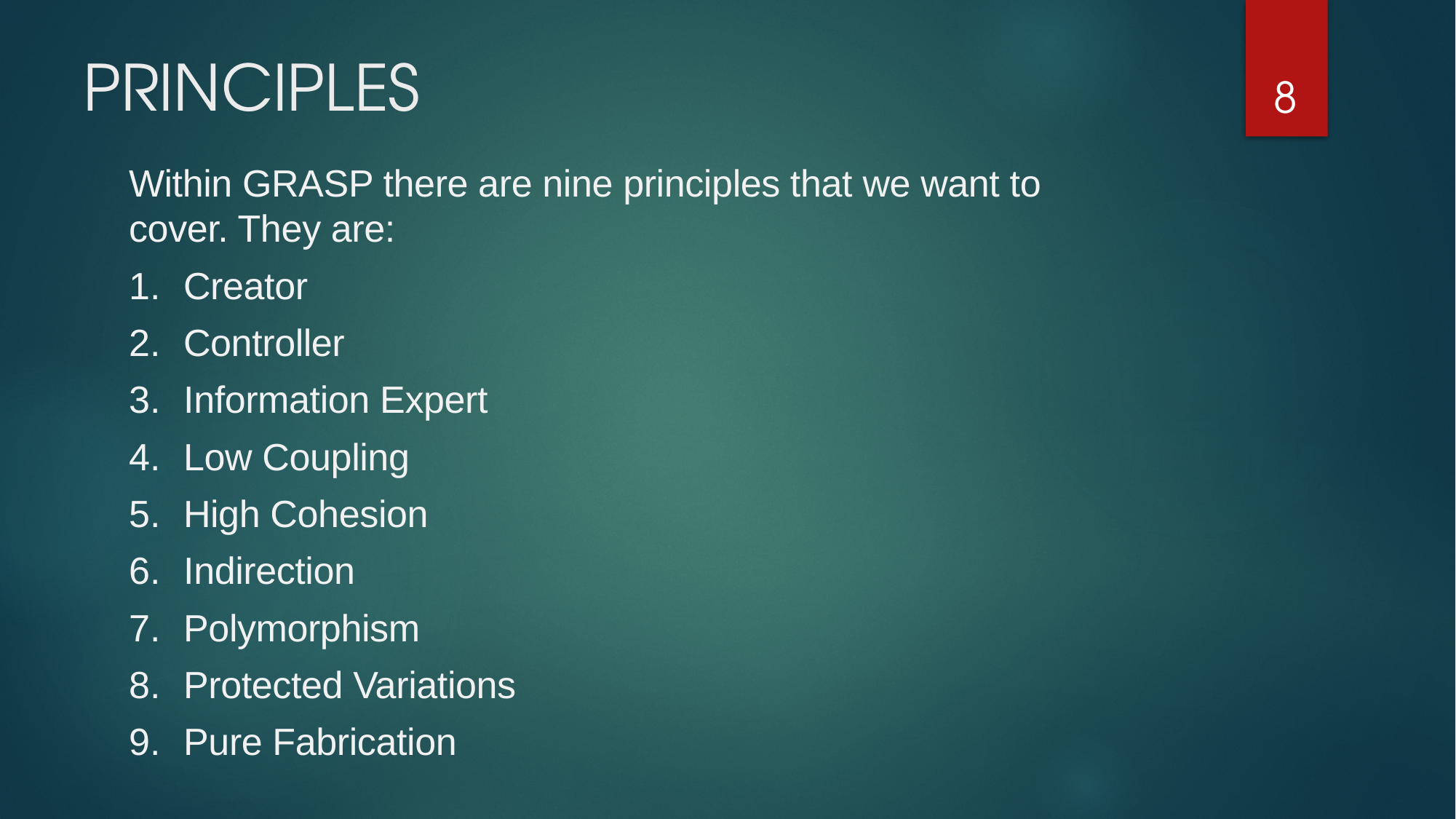

8
# PRINCIPLES
Within GRASP there are nine principles that we want to cover. They are:
Creator
Controller
Information Expert
Low Coupling
High Cohesion
Indirection
Polymorphism
Protected Variations
Pure Fabrication